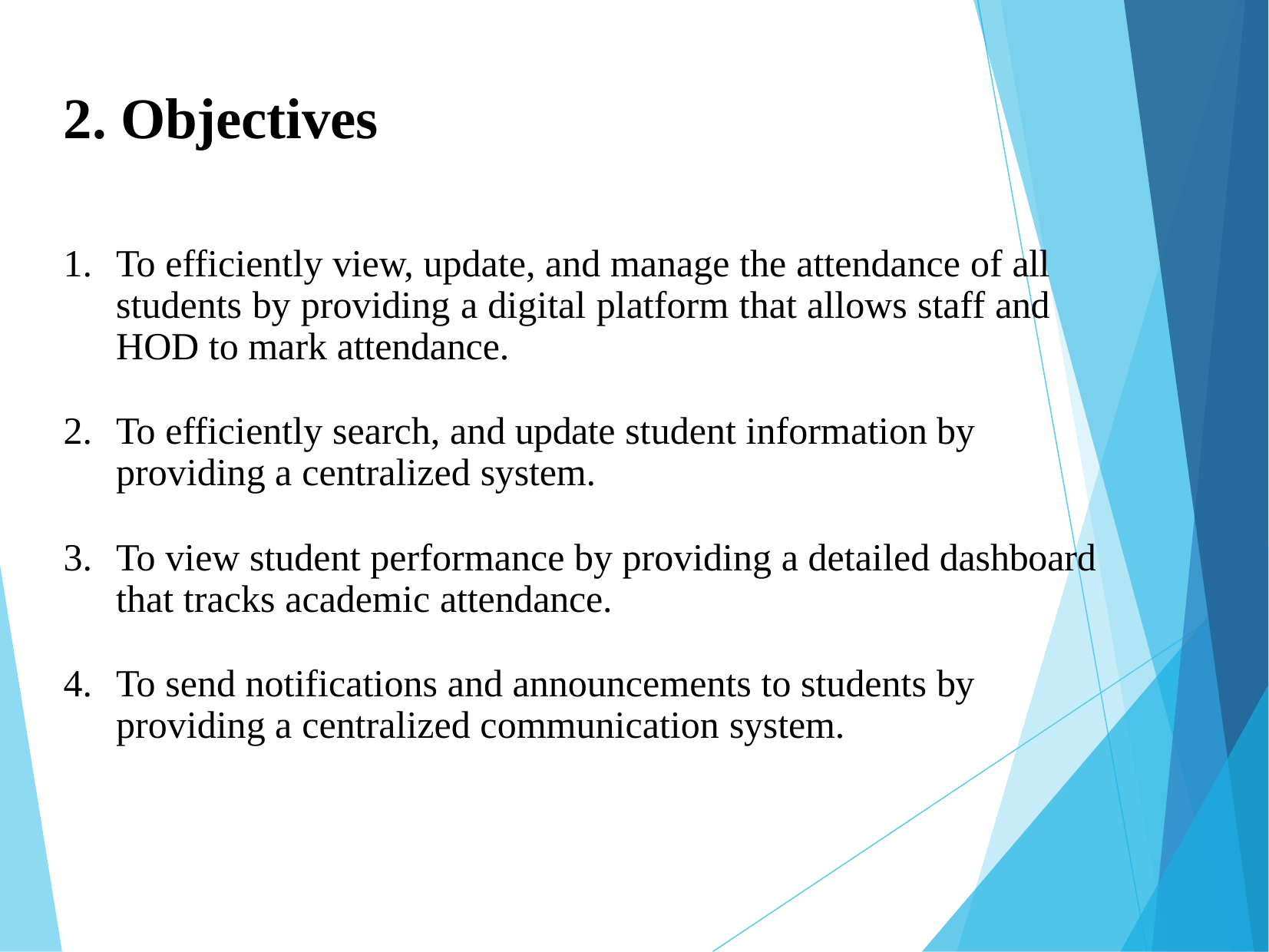

# 2. Objectives
To efficiently view, update, and manage the attendance of all students by providing a digital platform that allows staff and HOD to mark attendance.

To efficiently search, and update student information by providing a centralized system.

To view student performance by providing a detailed dashboard that tracks academic attendance.

To send notifications and announcements to students by providing a centralized communication system.